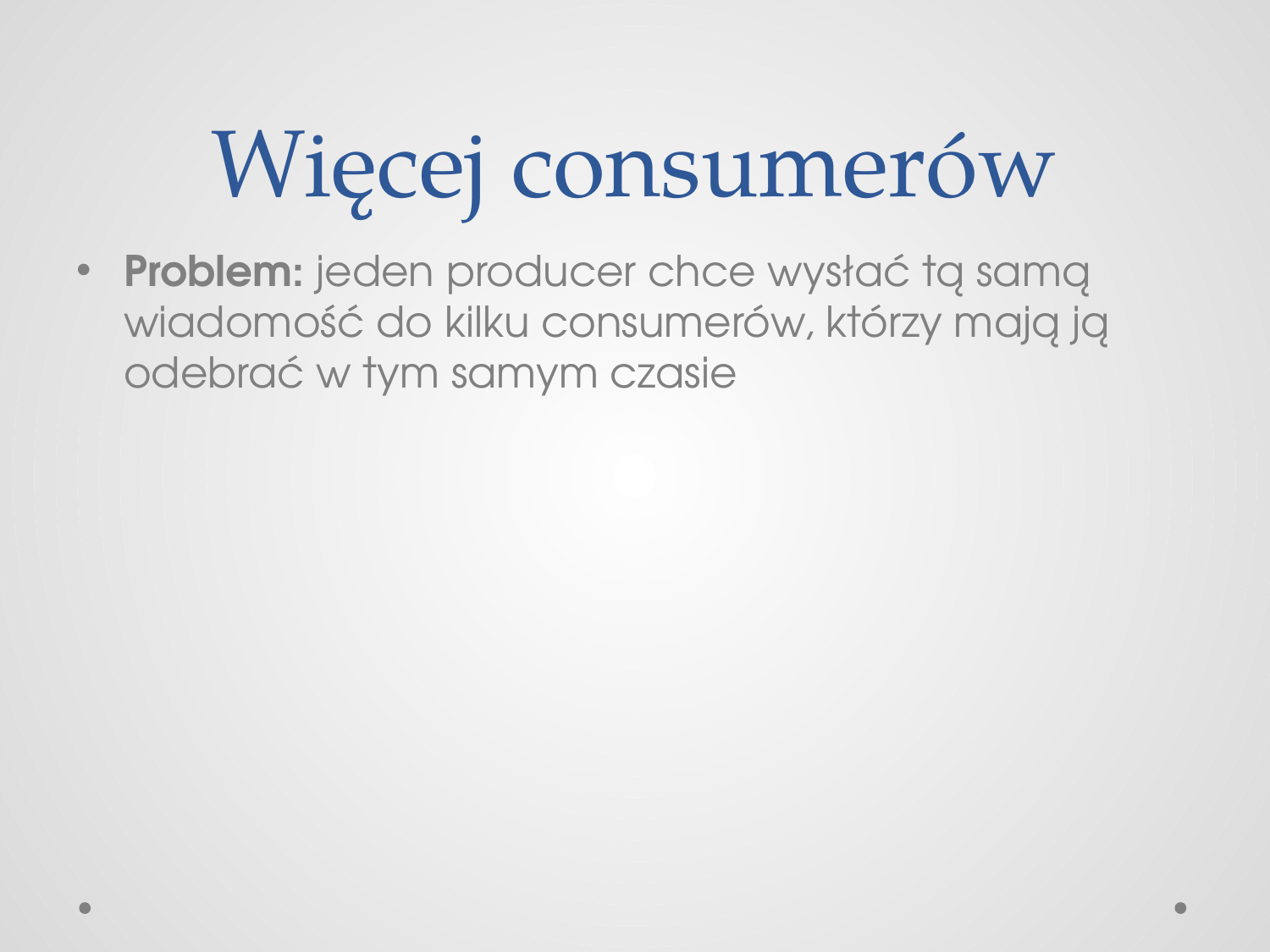

# Więcej consumerów
Problem: jeden producer chce wysłać tą samą wiadomość do kilku consumerów, którzy mają ją odebrać w tym samym czasie